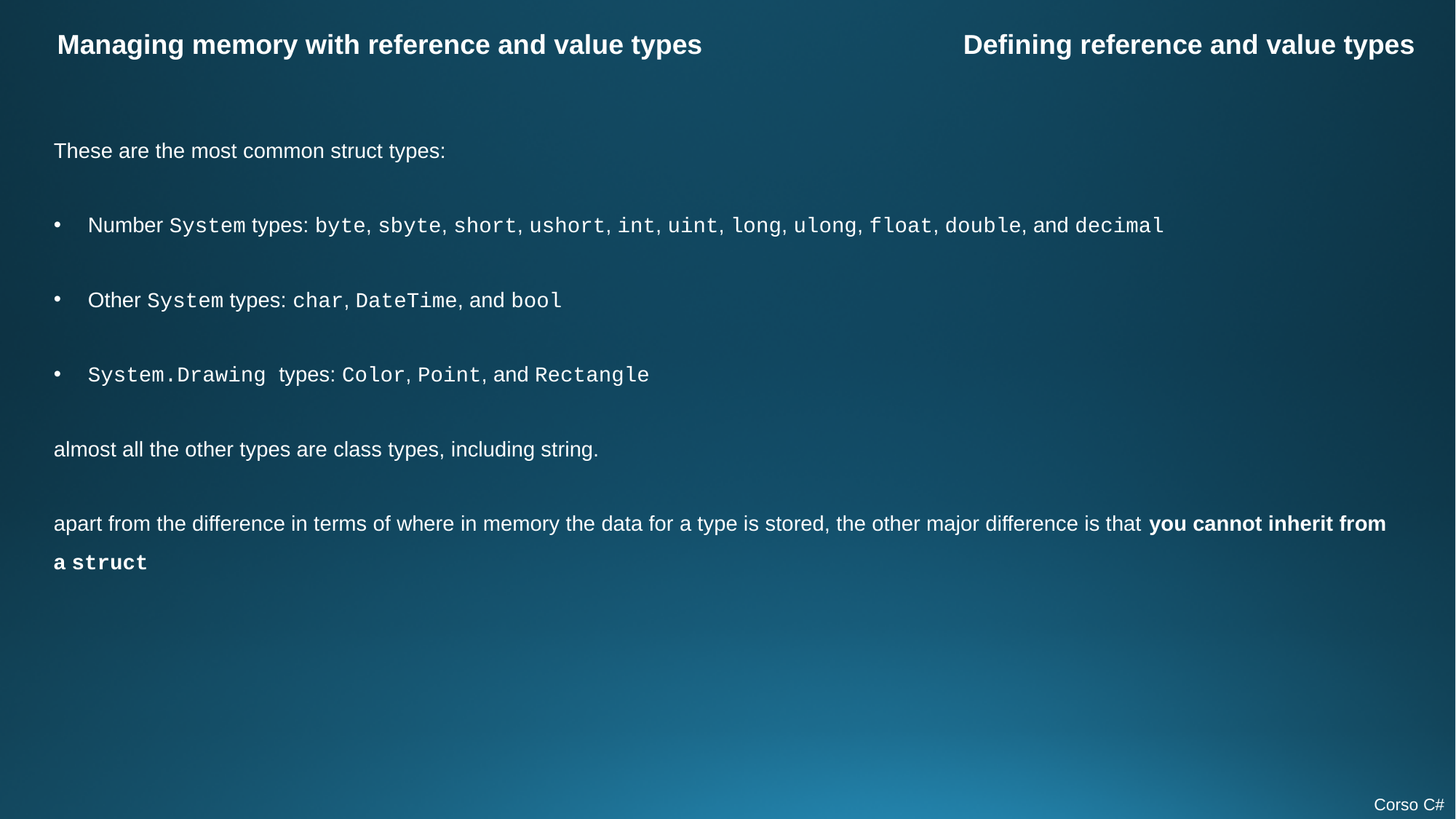

Managing memory with reference and value types
Defining reference and value types
These are the most common struct types:
Number System types: byte, sbyte, short, ushort, int, uint, long, ulong, float, double, and decimal
Other System types: char, DateTime, and bool
System.Drawing types: Color, Point, and Rectangle
almost all the other types are class types, including string.
apart from the difference in terms of where in memory the data for a type is stored, the other major difference is that you cannot inherit from a struct
Corso C#